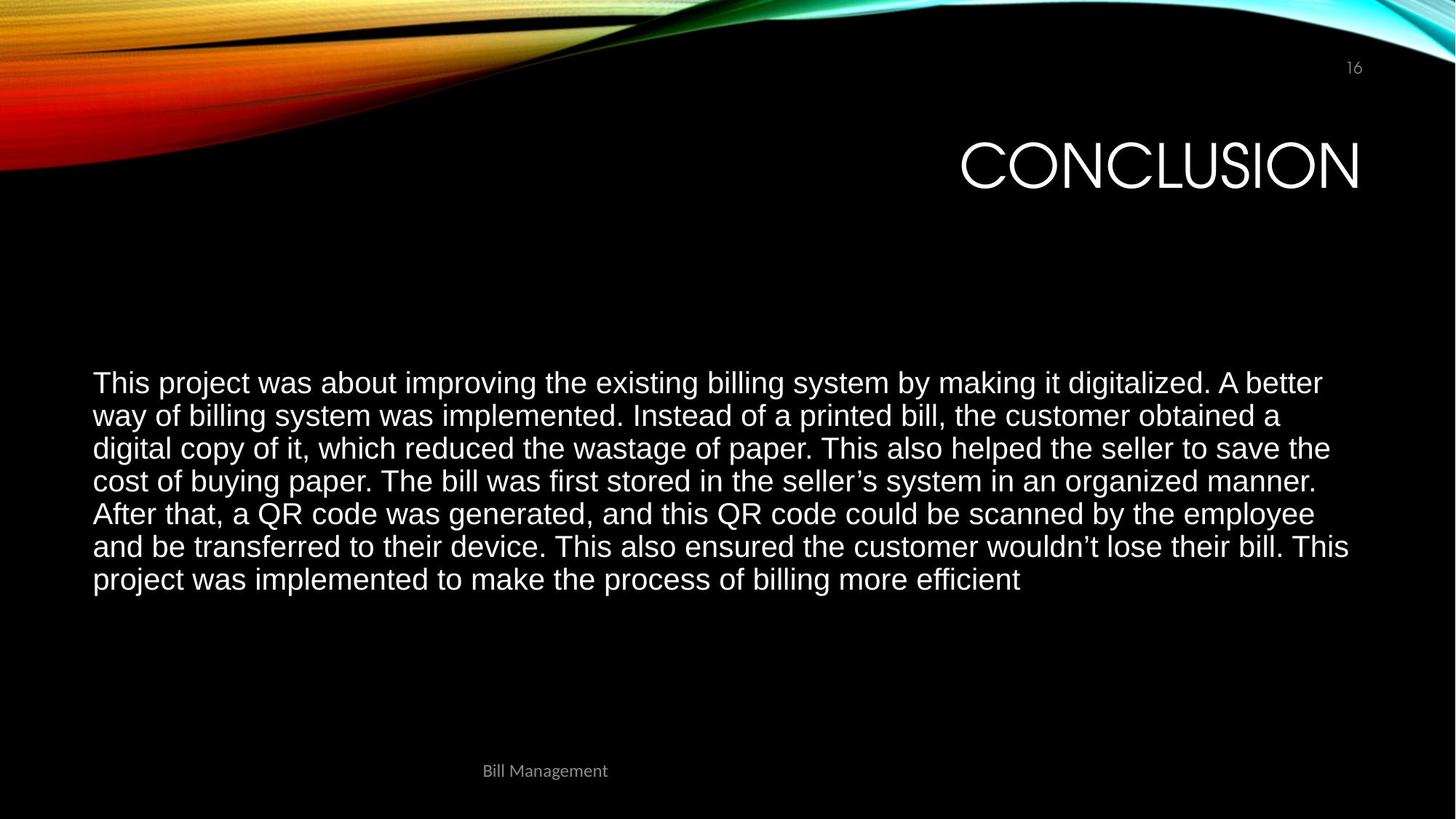

16
# Conclusion

This project was about improving the existing billing system by making it digitalized. A better way of billing system was implemented. Instead of a printed bill, the customer obtained a digital copy of it, which reduced the wastage of paper. This also helped the seller to save the cost of buying paper. The bill was first stored in the seller’s system in an organized manner. After that, a QR code was generated, and this QR code could be scanned by the employee and be transferred to their device. This also ensured the customer wouldn’t lose their bill. This project was implemented to make the process of billing more efficient

Bill Management